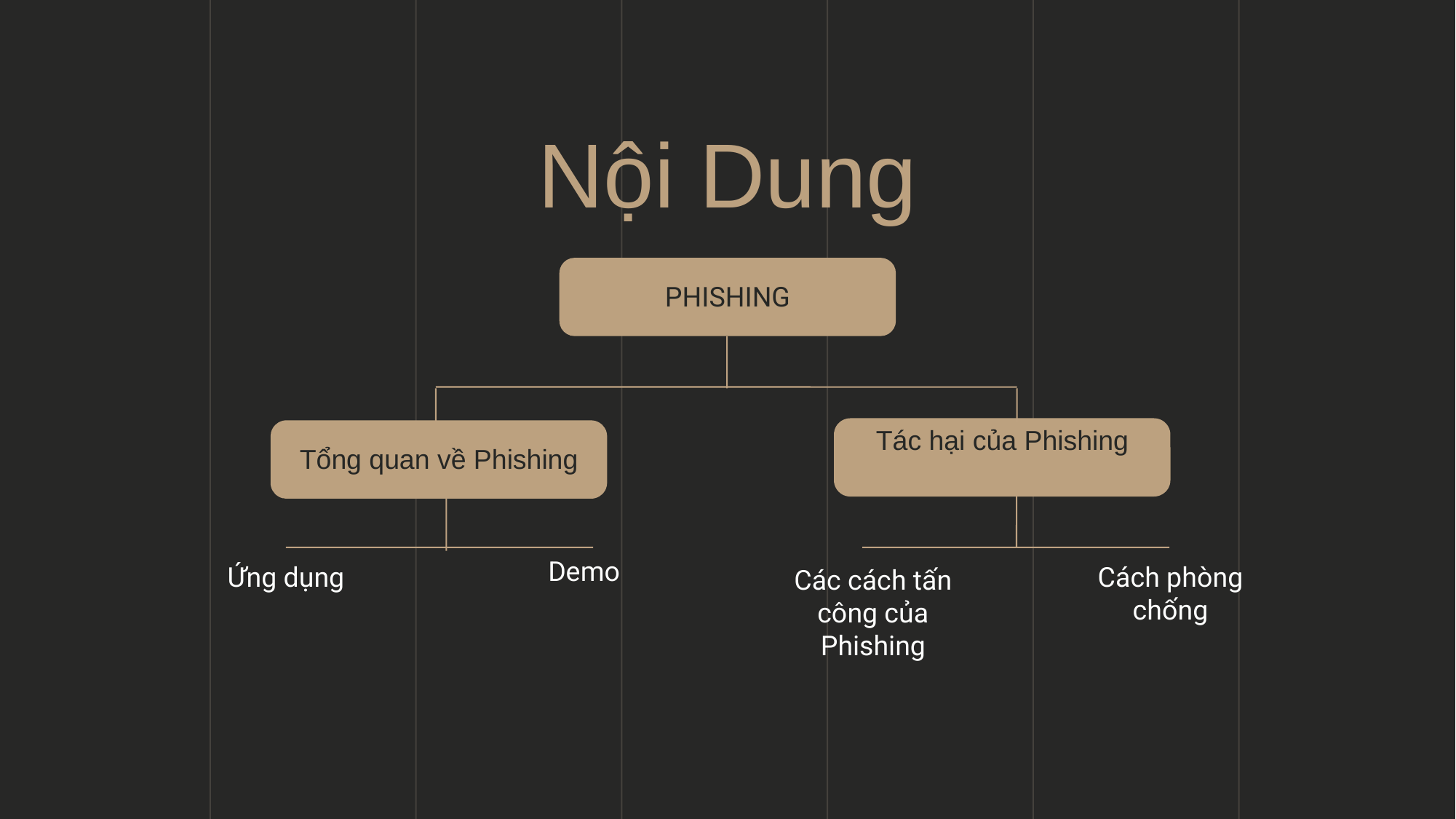

Nội Dung

PHISHING

Tác hại của Phishing

Tổng quan về Phishing

Demo
Cách phòng chống
Ứng dụng
Các cách tấn công của Phishing